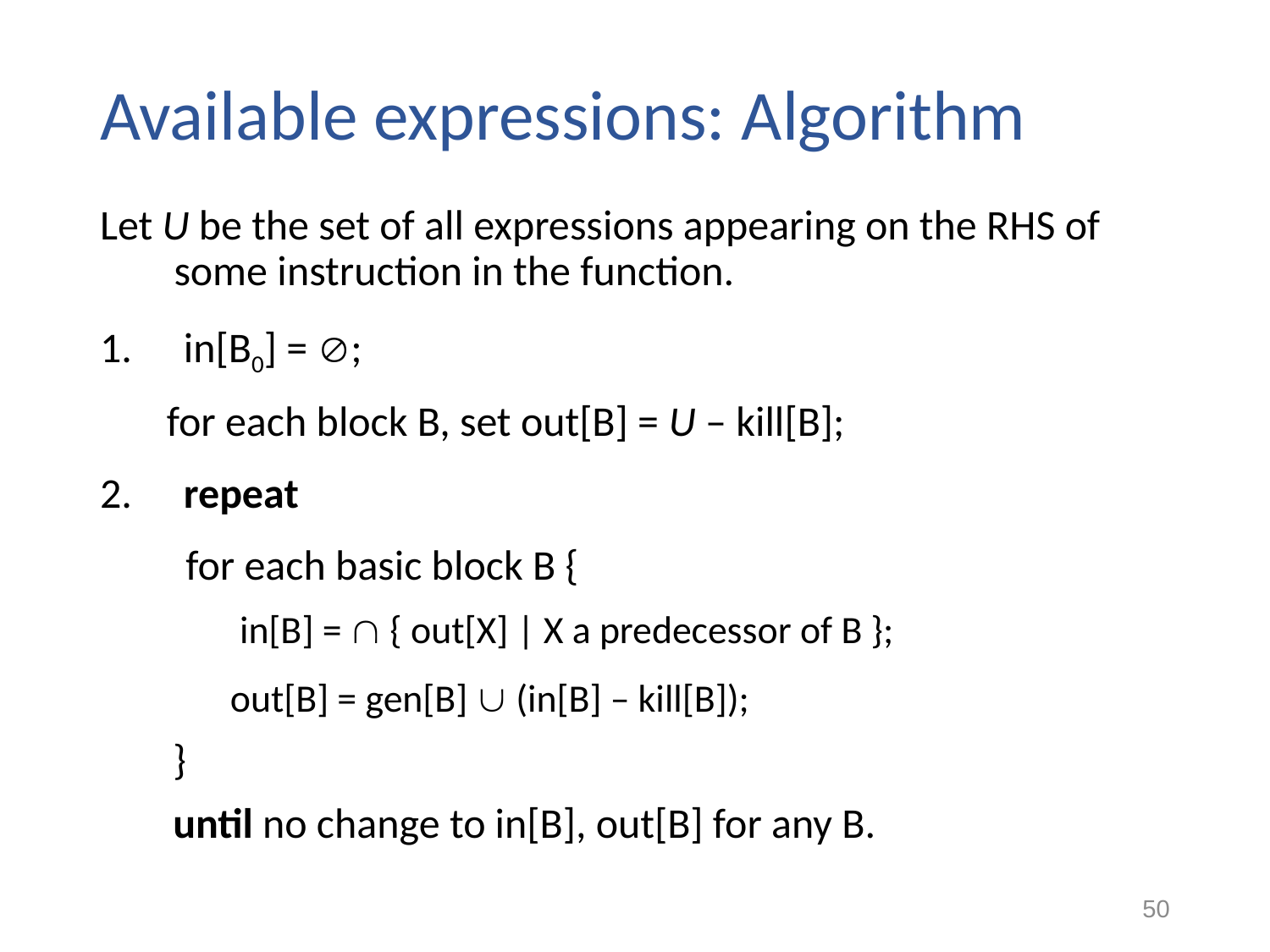

# Available expressions: Algorithm
Let U be the set of all expressions appearing on the RHS of some instruction in the function.
 in[B0] = ∅;
       for each block B, set out[B] = U – kill[B];
 repeat
         for each basic block B {
        in[B] = ∩ { out[X] | X a predecessor of B };
               out[B] = gen[B] ∪ (in[B] – kill[B]);
 }
 until no change to in[B], out[B] for any B.

50